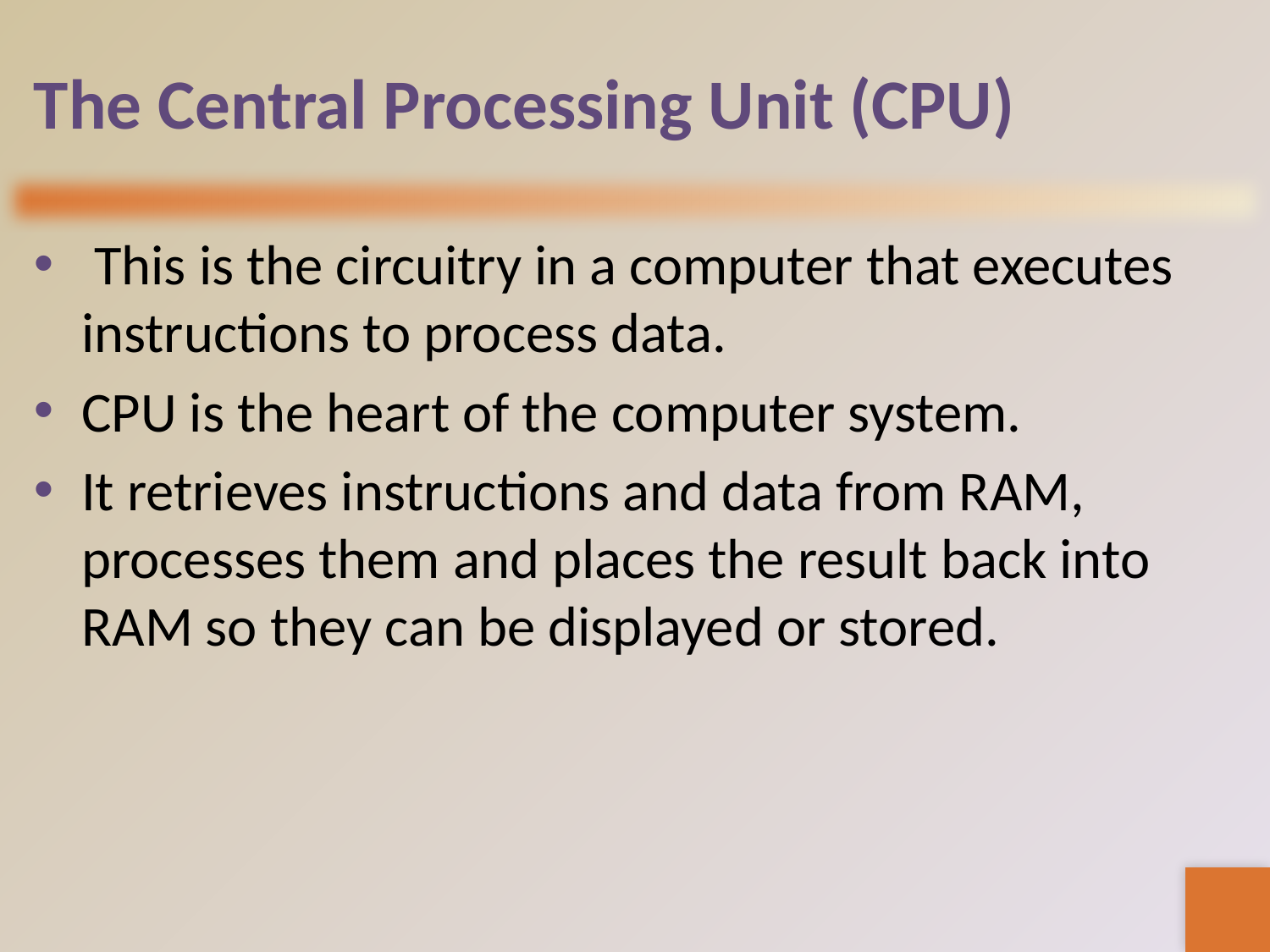

# The Central Processing Unit (CPU)
 This is the circuitry in a computer that executes instructions to process data.
CPU is the heart of the computer system.
It retrieves instructions and data from RAM, processes them and places the result back into RAM so they can be displayed or stored.